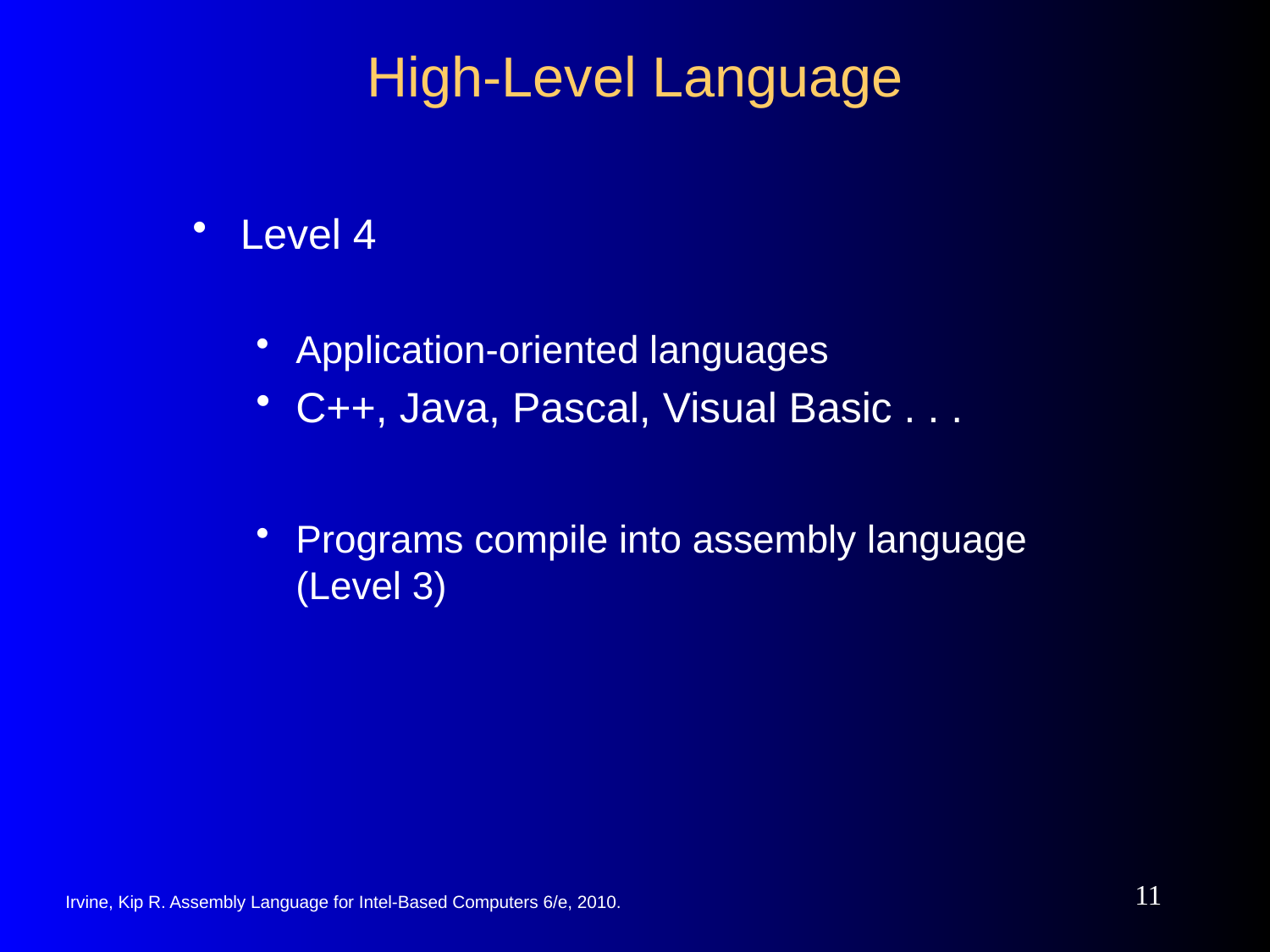

# High-Level Language
Level 4

Application-oriented languages
C++, Java, Pascal, Visual Basic . . .

Programs compile into assembly language (Level 3)
11
Irvine, Kip R. Assembly Language for Intel-Based Computers 6/e, 2010.